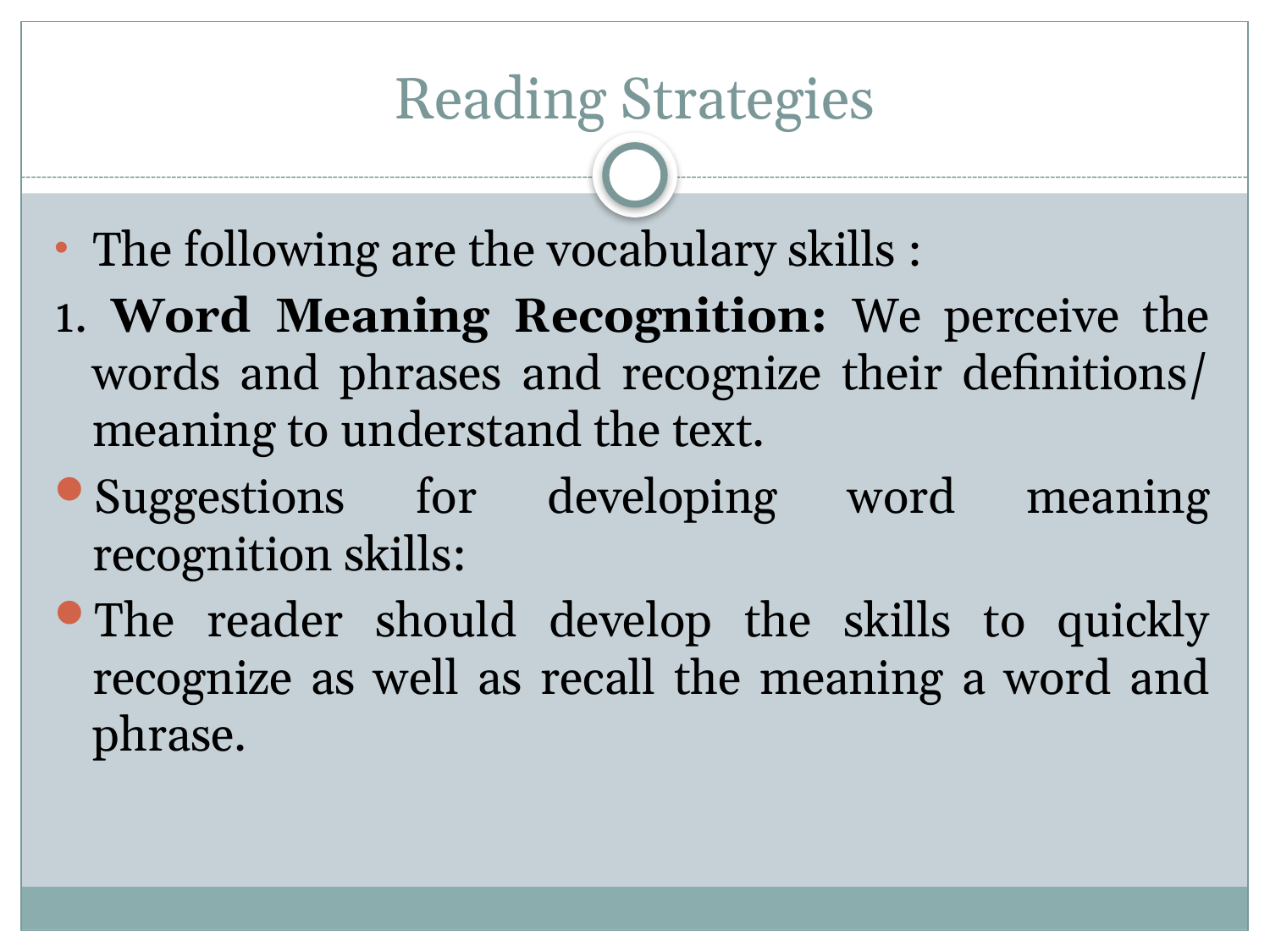

# Reading Strategies
The following are the vocabulary skills :
1. Word Meaning Recognition: We perceive the words and phrases and recognize their definitions/ meaning to understand the text.
Suggestions for developing word meaning recognition skills:
The reader should develop the skills to quickly recognize as well as recall the meaning a word and phrase.